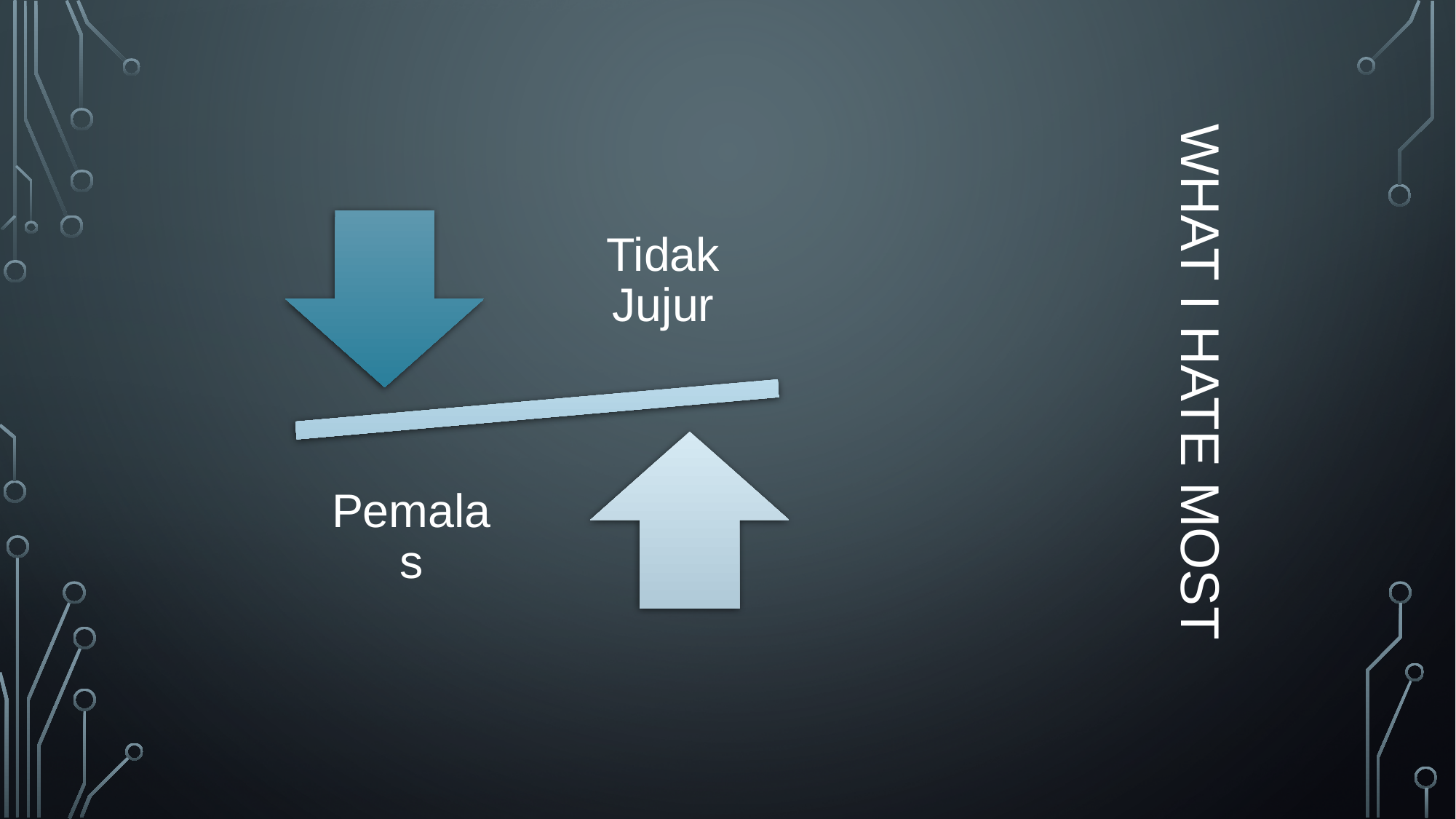

# What I Hate Most
Tidak Jujur
Pemalas